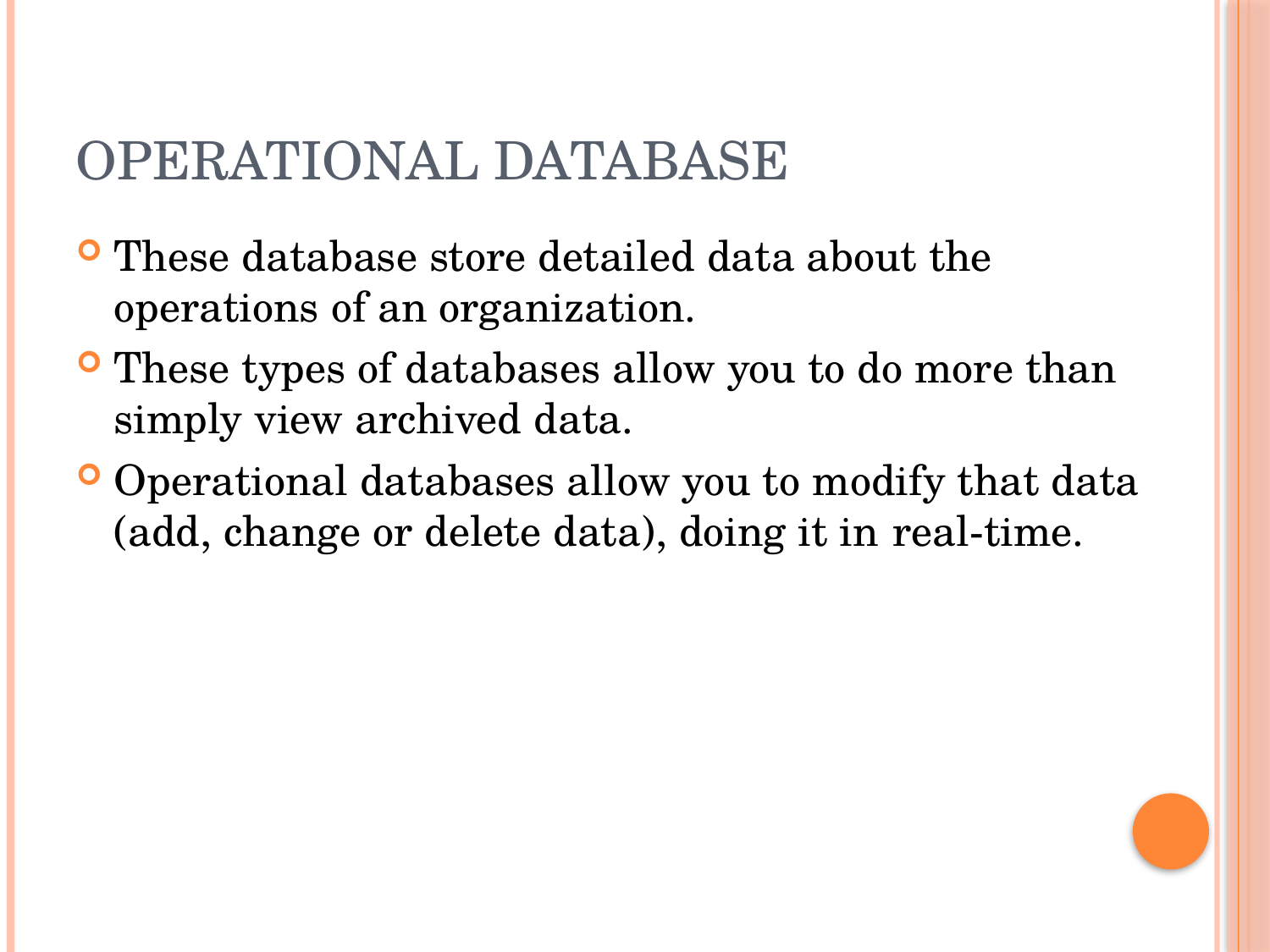

# Operational Database
These database store detailed data about the operations of an organization.
These types of databases allow you to do more than simply view archived data.
Operational databases allow you to modify that data (add, change or delete data), doing it in real-time.